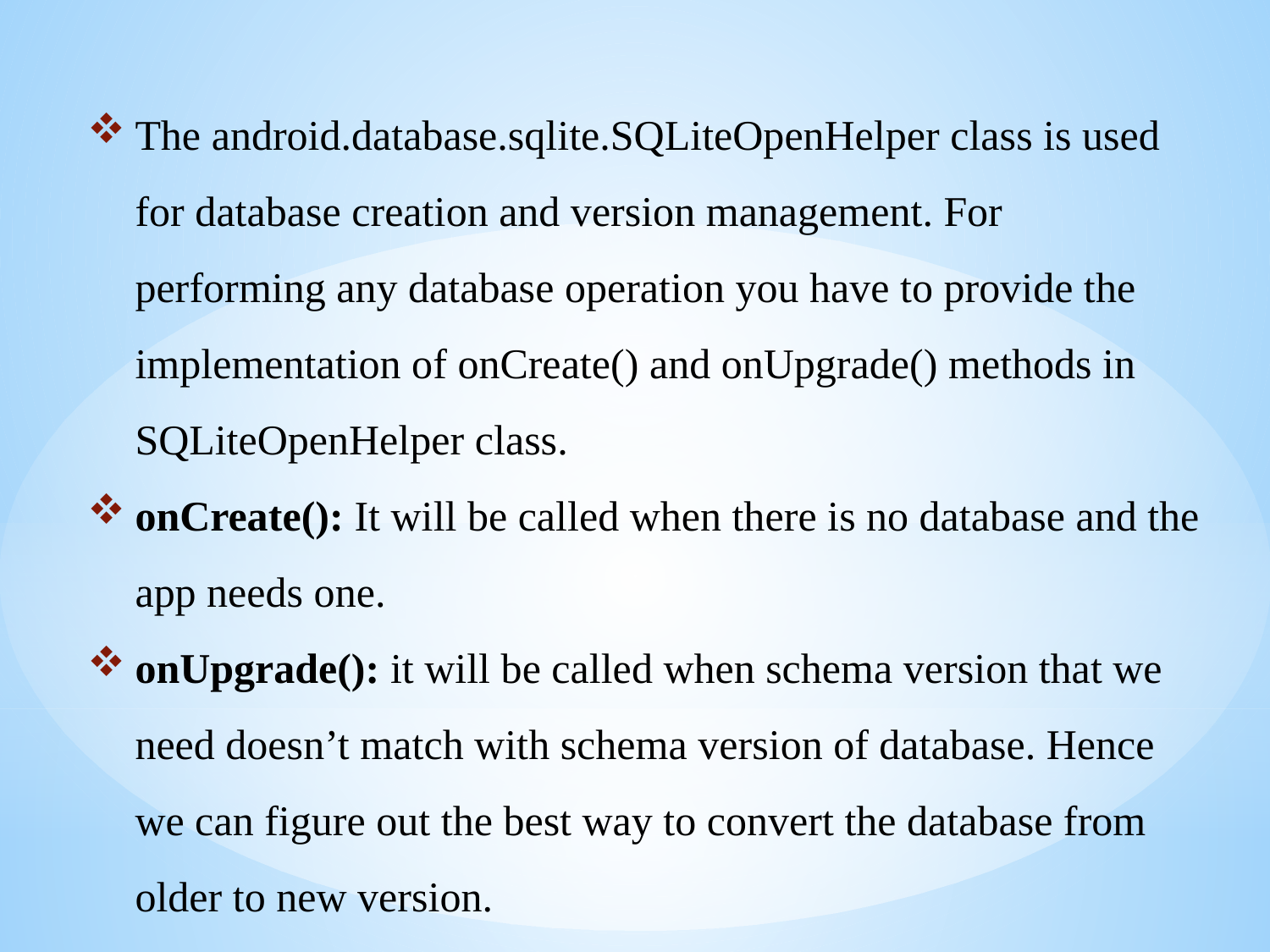

The android.database.sqlite.SQLiteOpenHelper class is used for database creation and version management. For performing any database operation you have to provide the implementation of onCreate() and onUpgrade() methods in SQLiteOpenHelper class.
onCreate(): It will be called when there is no database and the app needs one.
onUpgrade(): it will be called when schema version that we need doesn’t match with schema version of database. Hence we can figure out the best way to convert the database from older to new version.